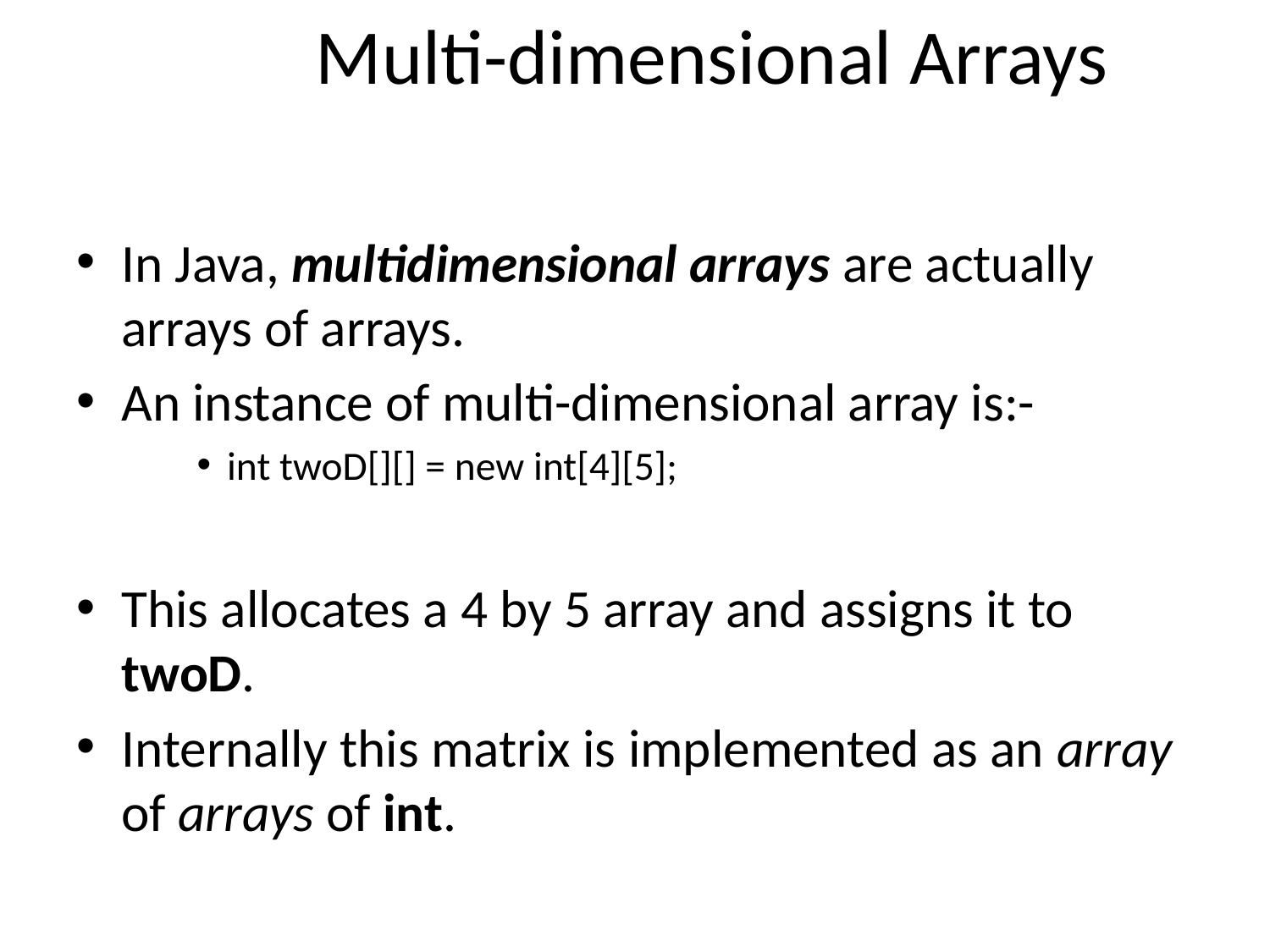

# Multi-dimensional Arrays
In Java, multidimensional arrays are actually arrays of arrays.
An instance of multi-dimensional array is:-
int twoD[][] = new int[4][5];

This allocates a 4 by 5 array and assigns it to twoD.
Internally this matrix is implemented as an array of arrays of int.